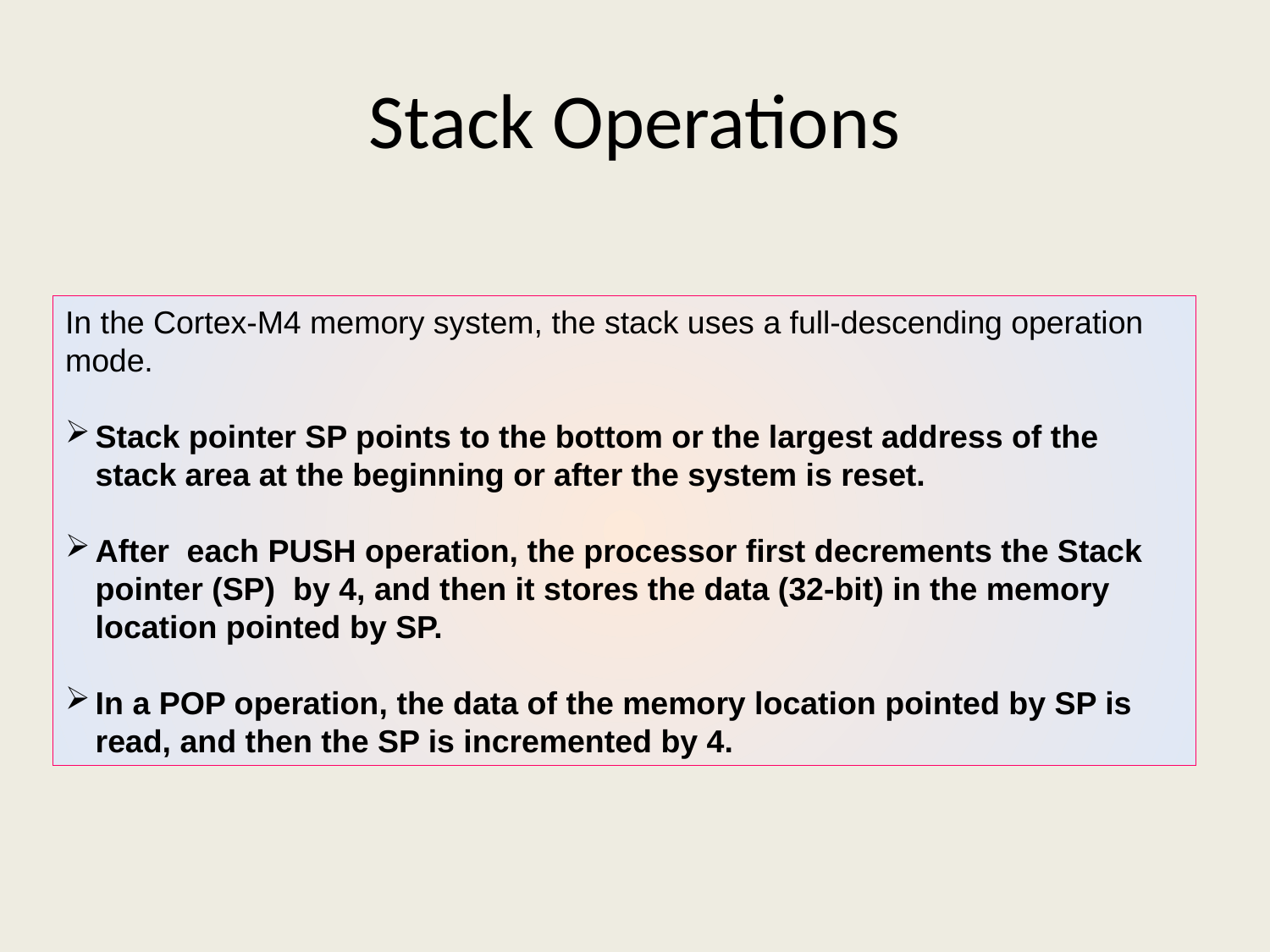

# Stack Operations
In the Cortex-M4 memory system, the stack uses a full-descending operation mode.

Stack pointer SP points to the bottom or the largest address of the stack area at the beginning or after the system is reset.

After  each PUSH operation, the processor first decrements the Stack pointer (SP)  by 4, and then it stores the data (32-bit) in the memory location pointed by SP.

In a POP operation, the data of the memory location pointed by SP is read, and then the SP is incremented by 4.